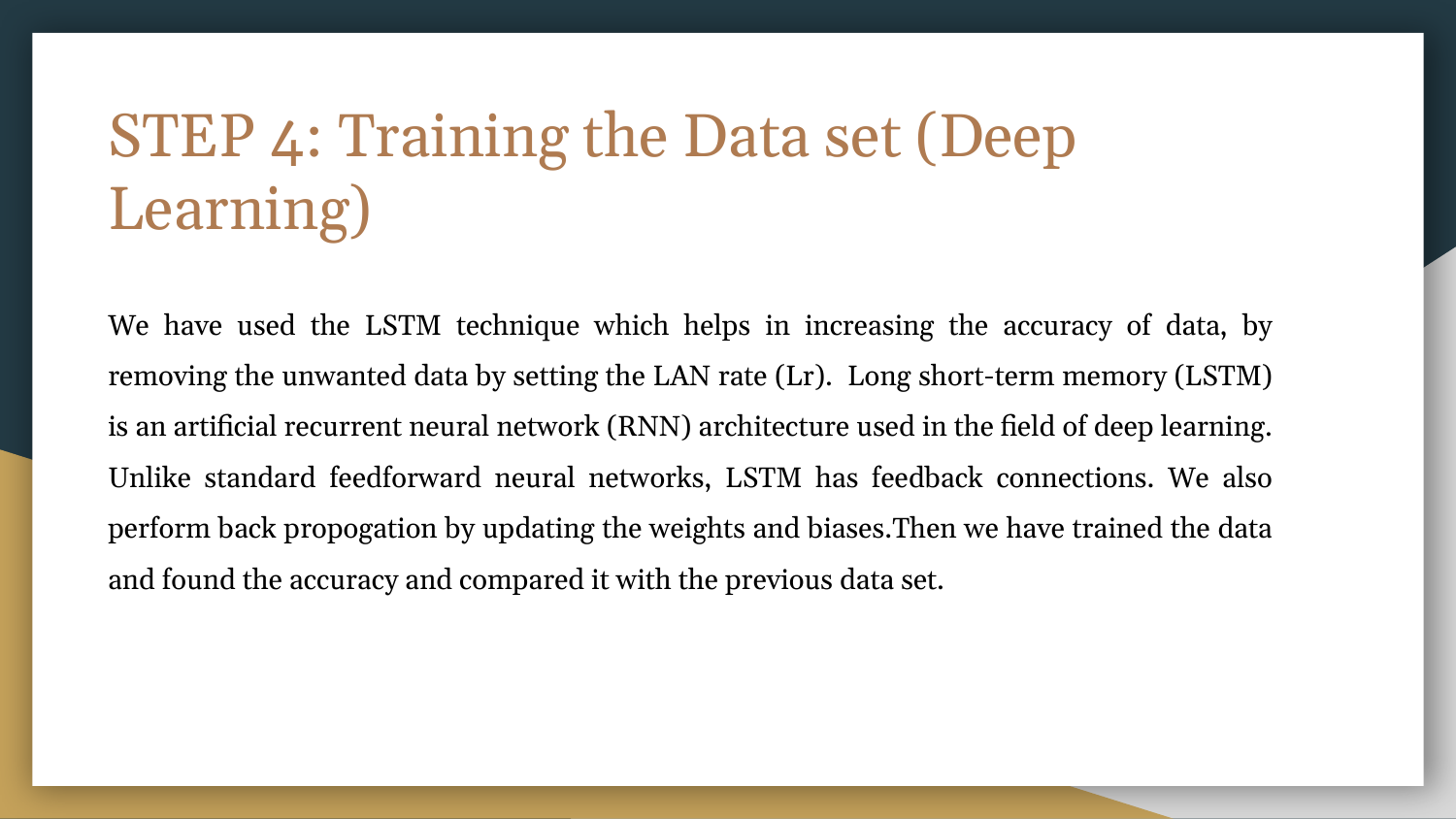

# STEP 4: Training the Data set (Deep Learning)
We have used the LSTM technique which helps in increasing the accuracy of data, by removing the unwanted data by setting the LAN rate (Lr).  Long short-term memory (LSTM) is an artificial recurrent neural network (RNN) architecture used in the field of deep learning. Unlike standard feedforward neural networks, LSTM has feedback connections. We also perform back propogation by updating the weights and biases.Then we have trained the data and found the accuracy and compared it with the previous data set.